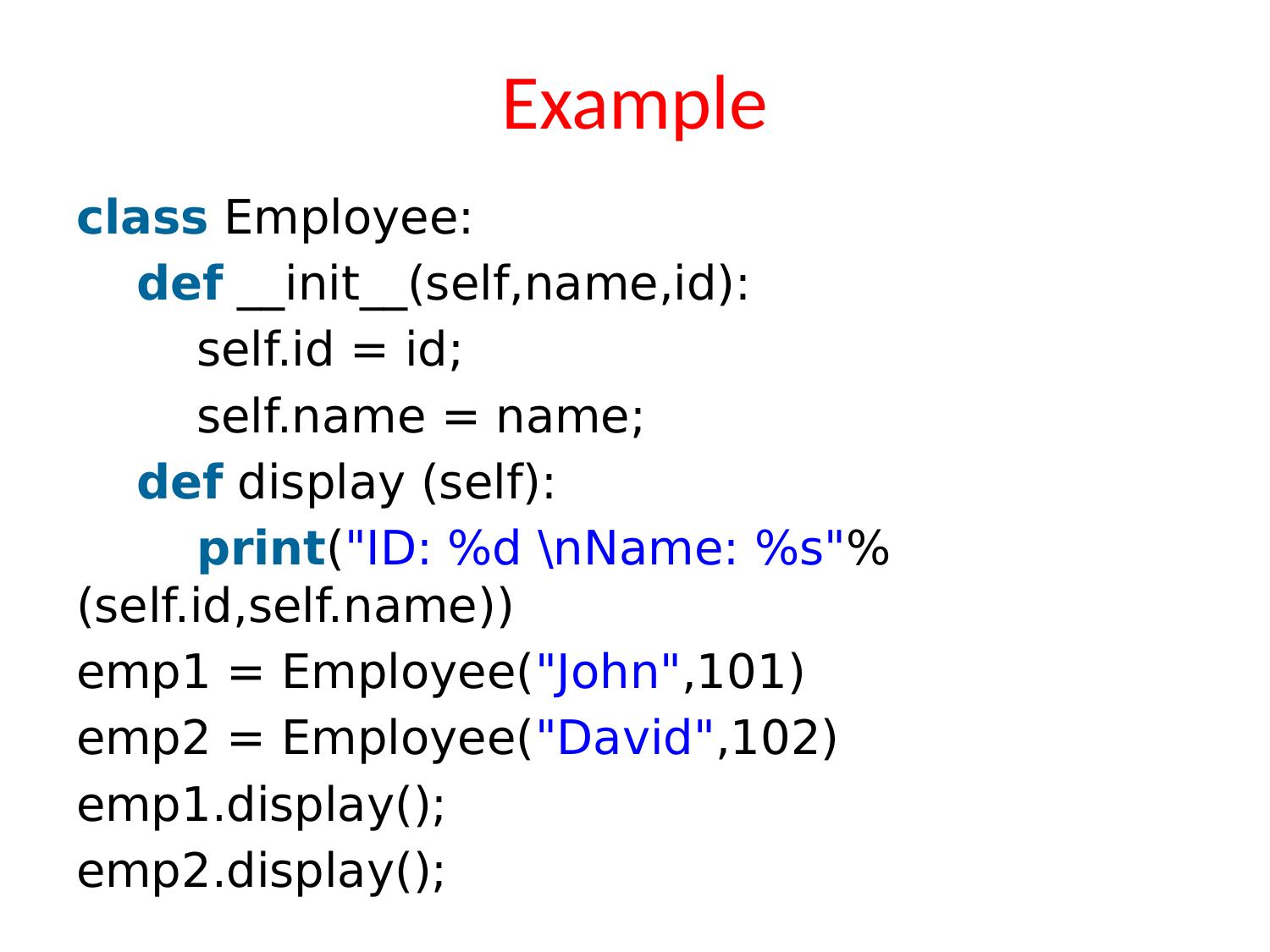

# Example
class Employee:
    def __init__(self,name,id):
        self.id = id;
        self.name = name;
    def display (self):
        print("ID: %d \nName: %s"%(self.id,self.name))
emp1 = Employee("John",101)
emp2 = Employee("David",102)
emp1.display();
emp2.display();